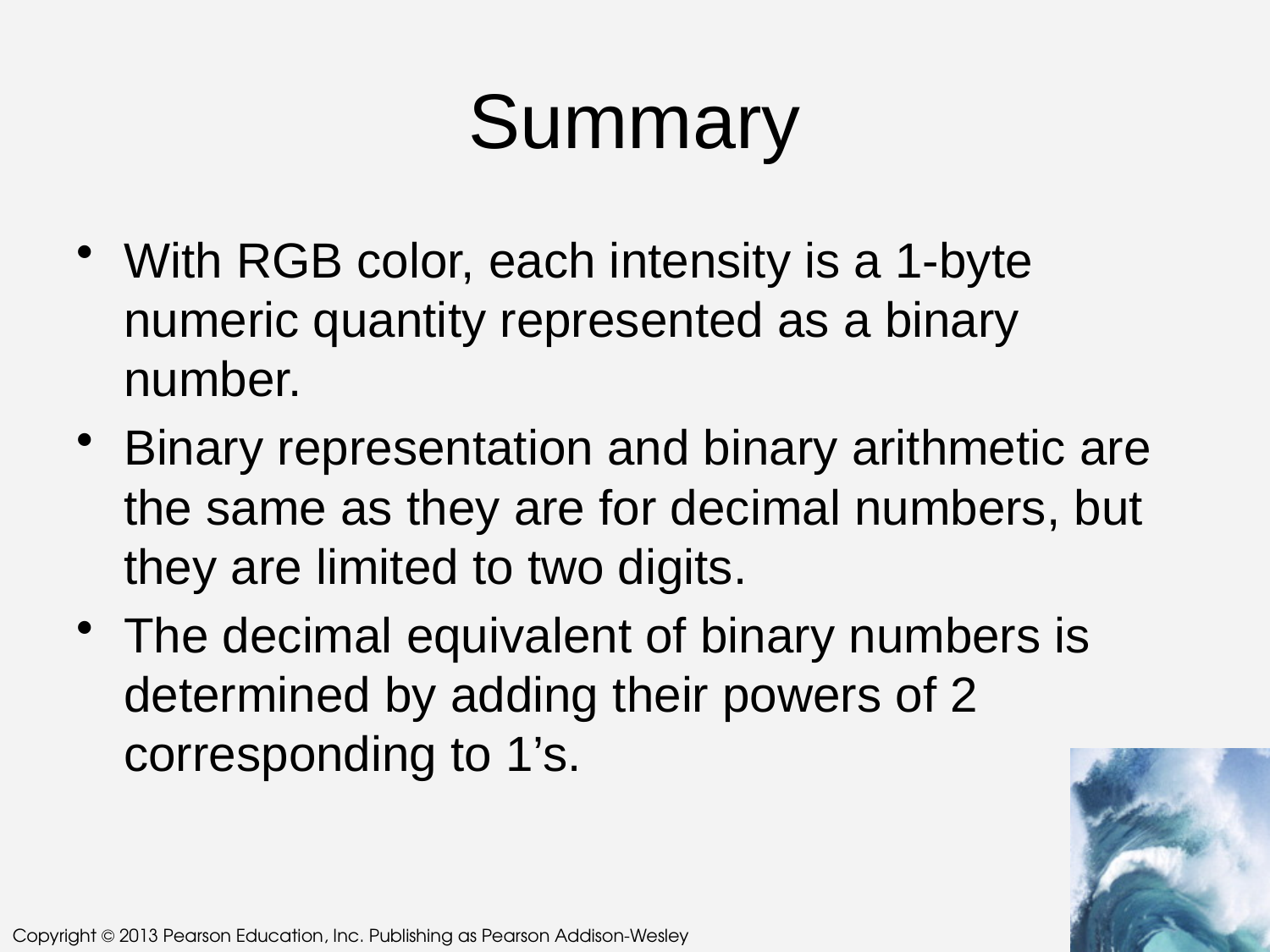

# Summary
With RGB color, each intensity is a 1-byte numeric quantity represented as a binary number.
Binary representation and binary arithmetic are the same as they are for decimal numbers, but they are limited to two digits.
The decimal equivalent of binary numbers is determined by adding their powers of 2 corresponding to 1’s.